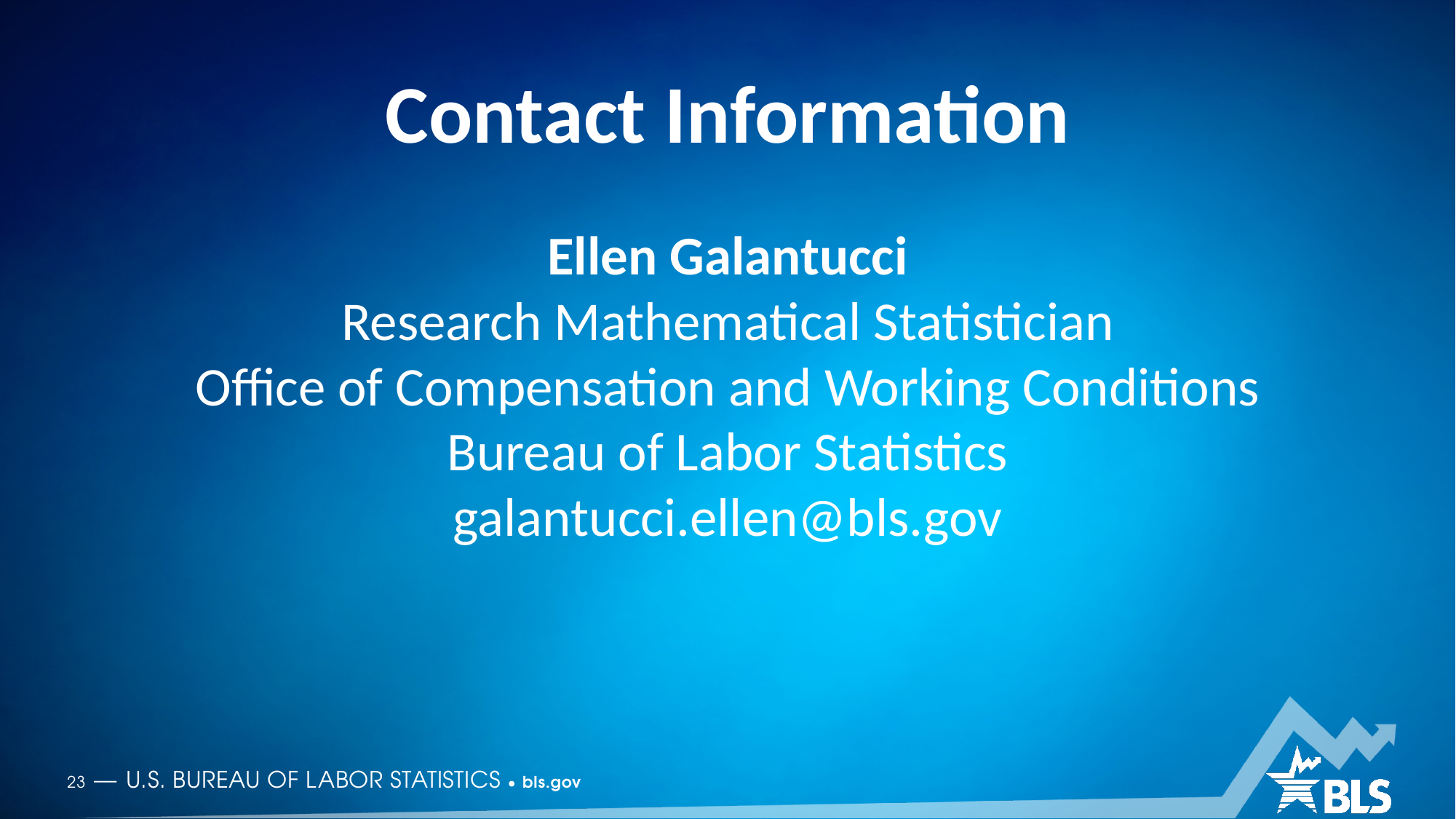

Ellen Galantucci
Research Mathematical Statistician
Office of Compensation and Working Conditions
Bureau of Labor Statistics
galantucci.ellen@bls.gov